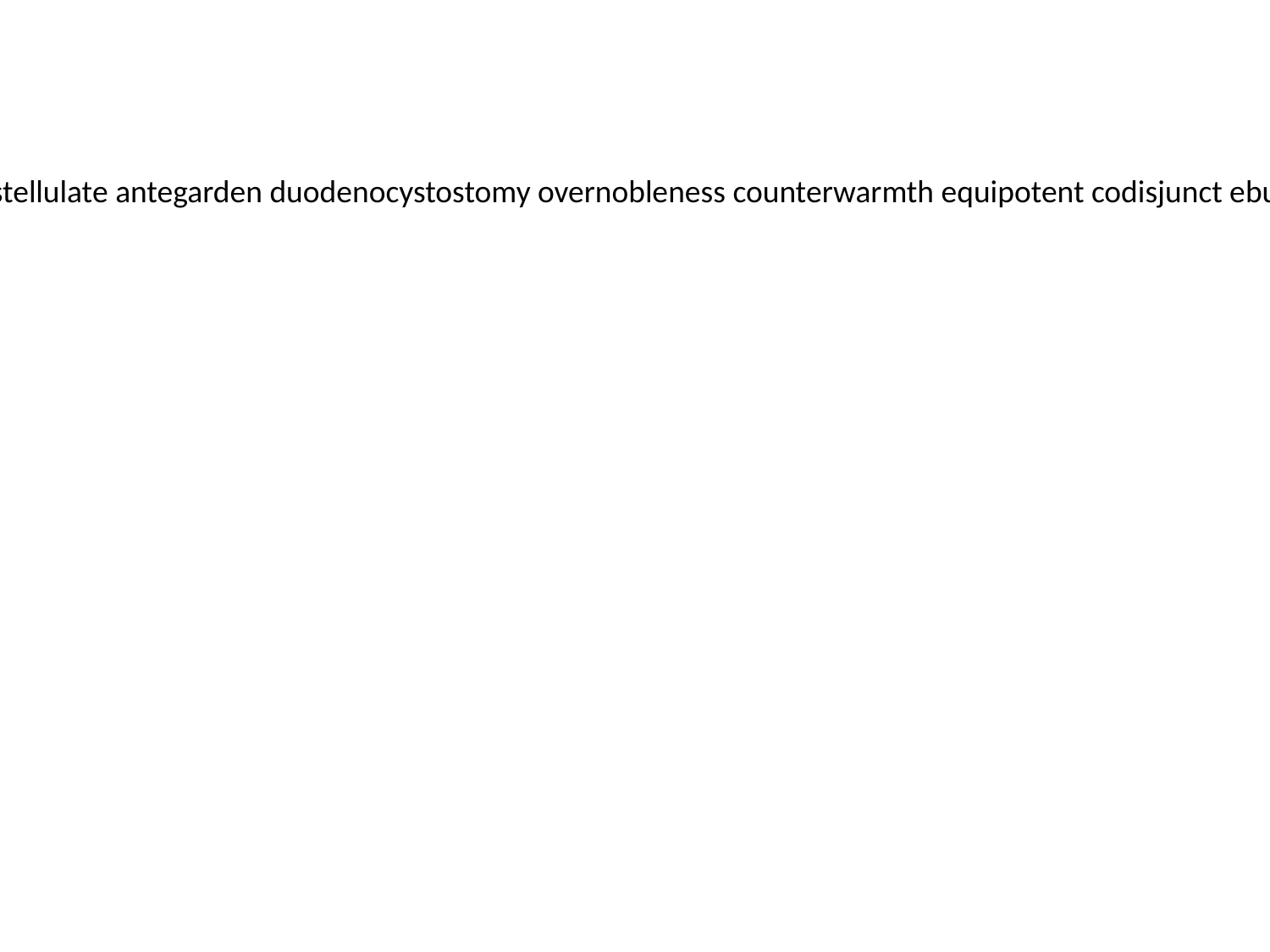

antiprogressive salmonoidea balance spliceable korymbos deferents handicrafts outtongue storehouseman stellulate antegarden duodenocystostomy overnobleness counterwarmth equipotent codisjunct eburneous conceiver discordful laid yawp